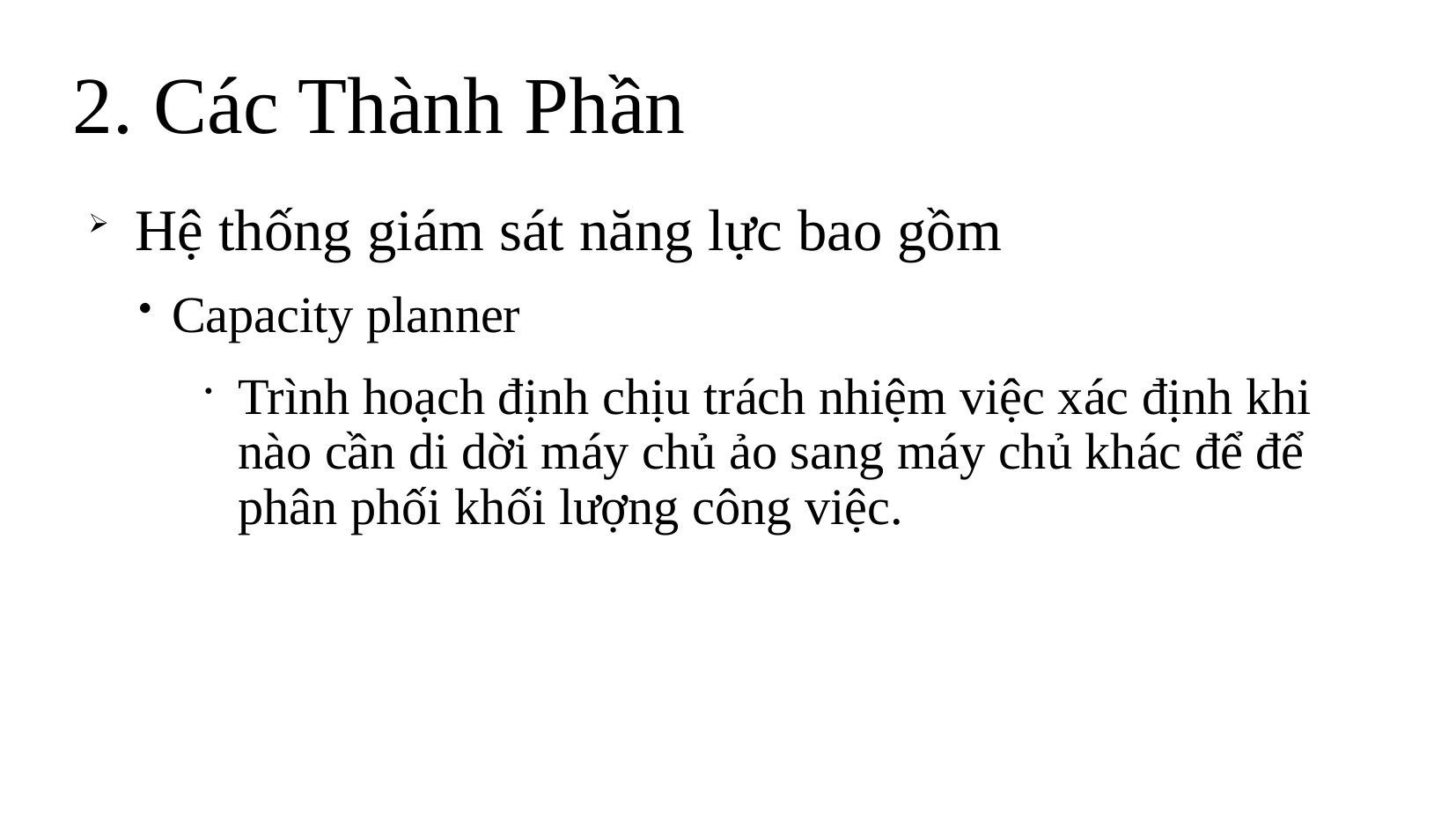

2. Các Thành Phần
Hệ thống giám sát năng lực bao gồm
Capacity planner
Trình hoạch định chịu trách nhiệm việc xác định khi nào cần di dời máy chủ ảo sang máy chủ khác để để phân phối khối lượng công việc.